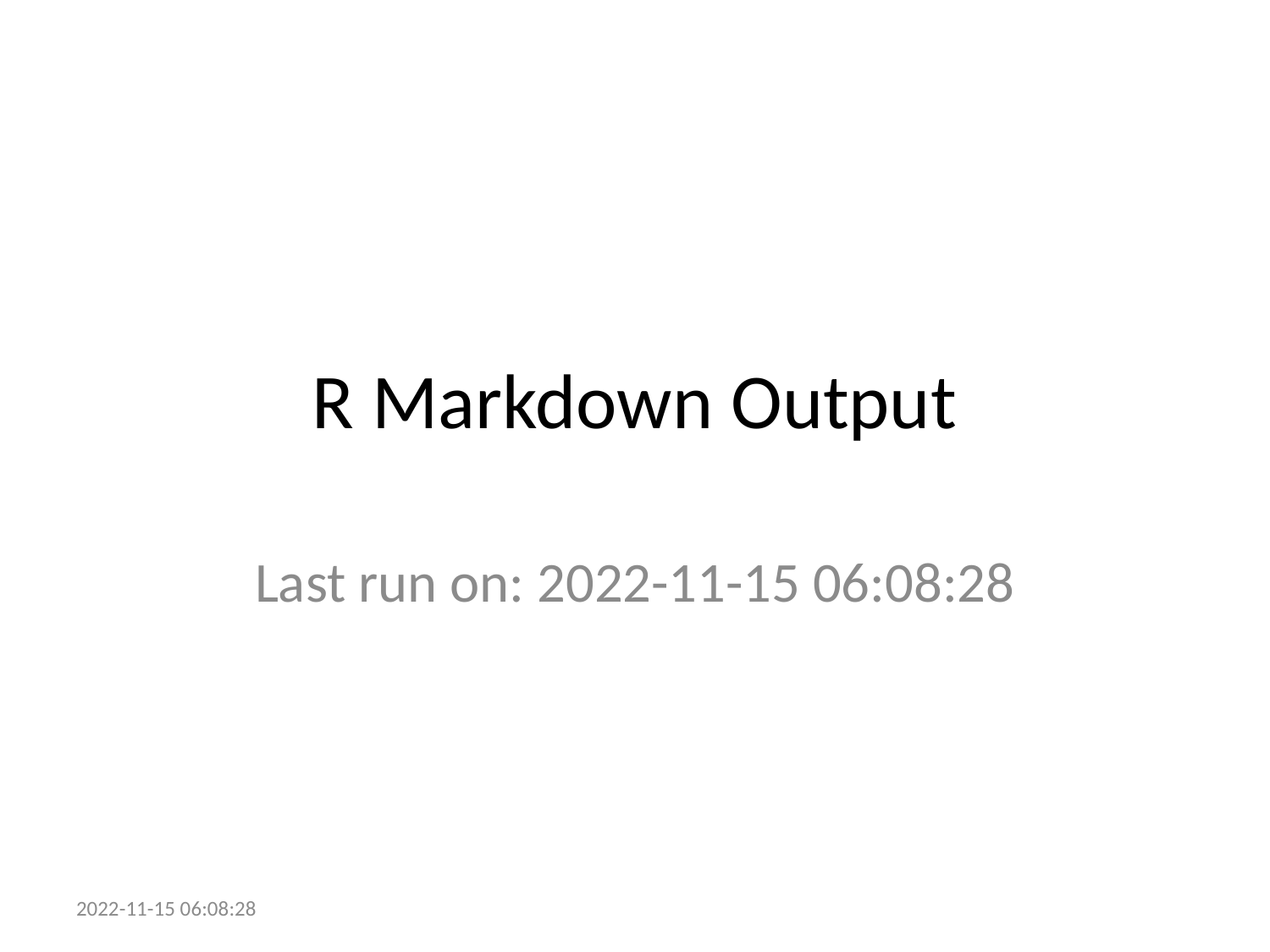

# R Markdown Output
Last run on: 2022-11-15 06:08:28
2022-11-15 06:08:28